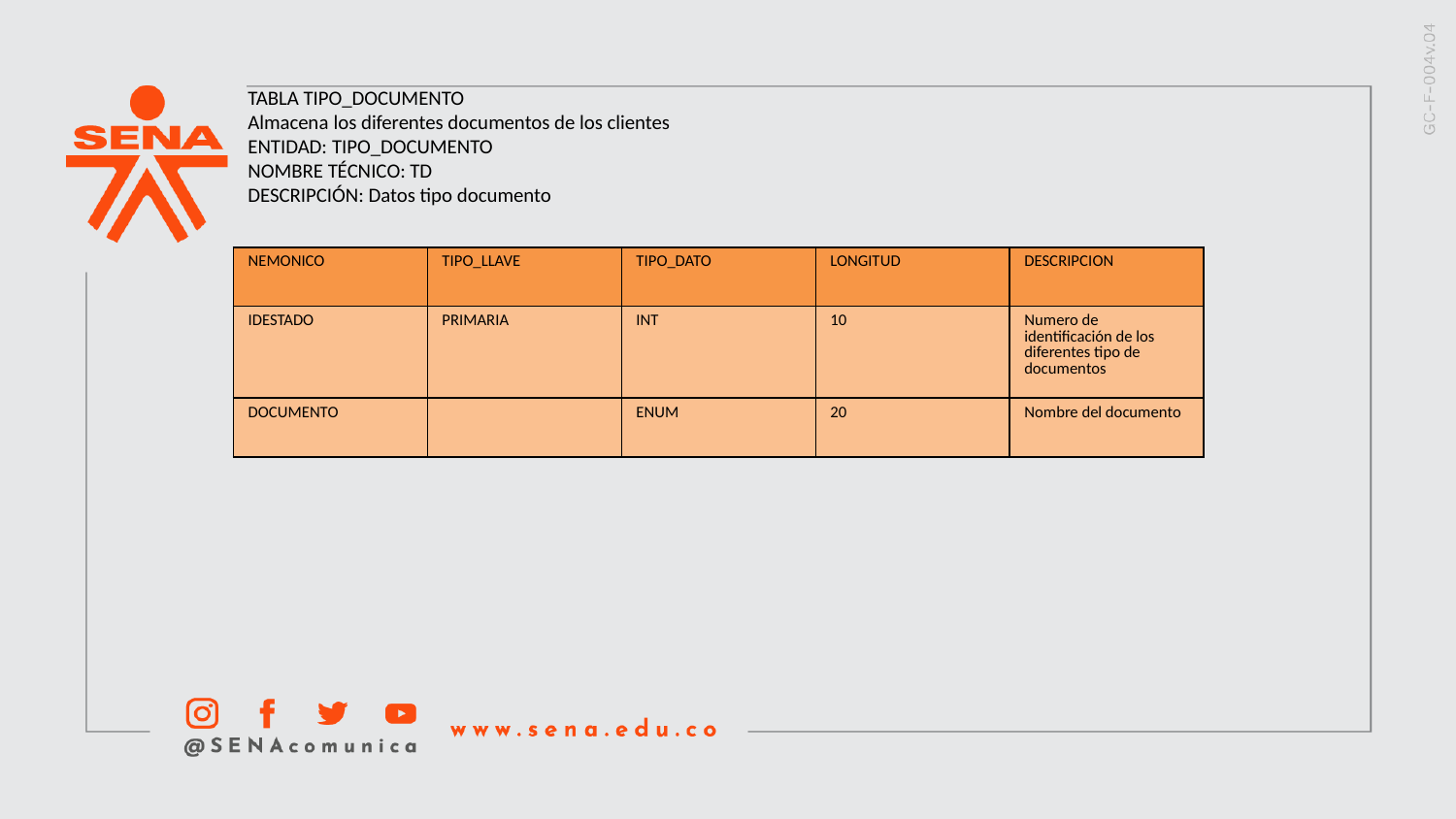

TABLA TIPO_DOCUMENTO
Almacena los diferentes documentos de los clientes
ENTIDAD: TIPO_DOCUMENTO
NOMBRE TÉCNICO: TD
DESCRIPCIÓN: Datos tipo documento

| NEMONICO | TIPO\_LLAVE | TIPO\_DATO | LONGITUD | DESCRIPCION |
| --- | --- | --- | --- | --- |
| IDESTADO | PRIMARIA | INT | 10 | Numero de identificación de los diferentes tipo de documentos |
| DOCUMENTO |  | ENUM | 20 | Nombre del documento |